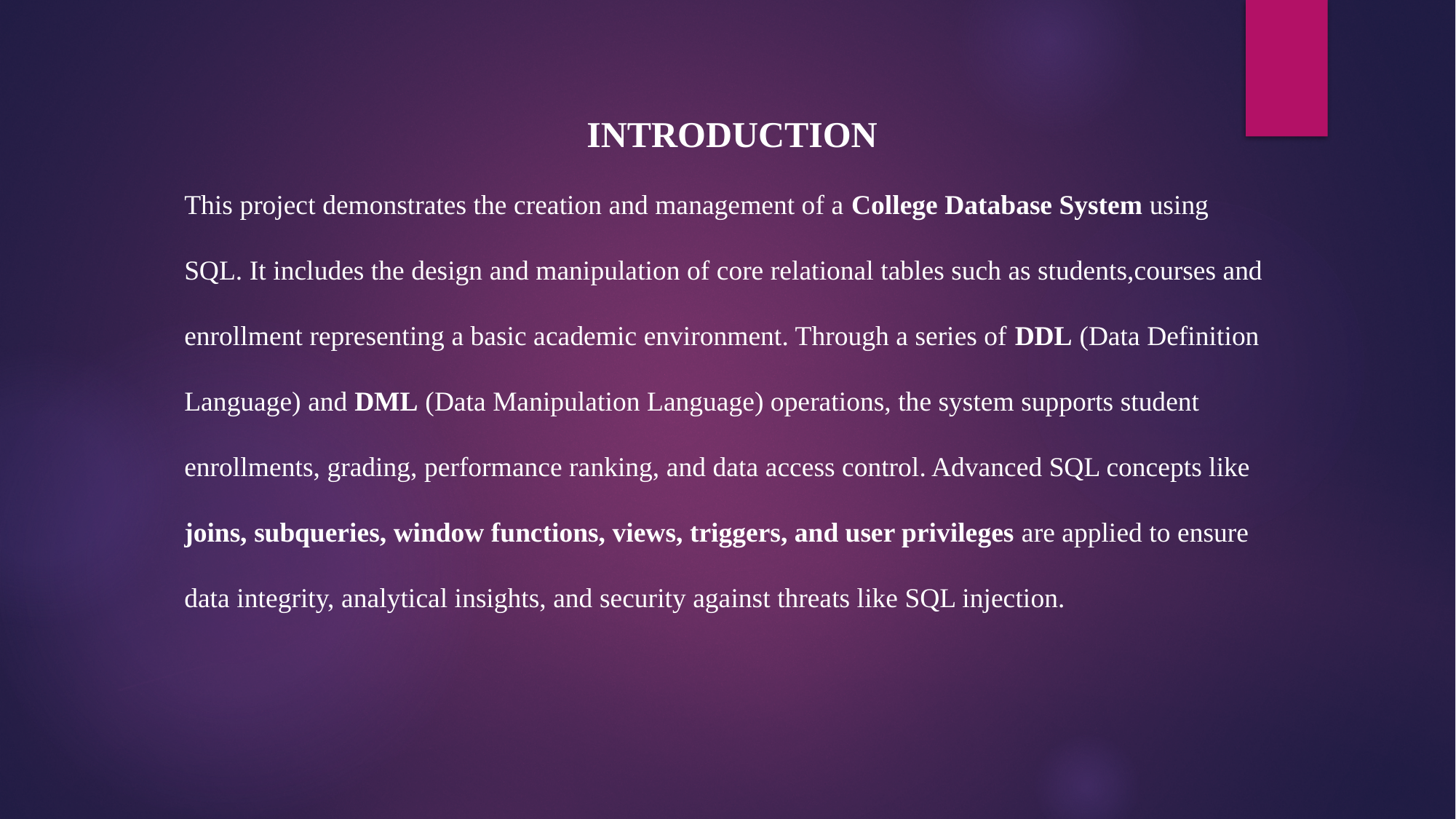

INTRODUCTION
This project demonstrates the creation and management of a College Database System using SQL. It includes the design and manipulation of core relational tables such as students,courses and enrollment representing a basic academic environment. Through a series of DDL (Data Definition Language) and DML (Data Manipulation Language) operations, the system supports student enrollments, grading, performance ranking, and data access control. Advanced SQL concepts like joins, subqueries, window functions, views, triggers, and user privileges are applied to ensure data integrity, analytical insights, and security against threats like SQL injection.